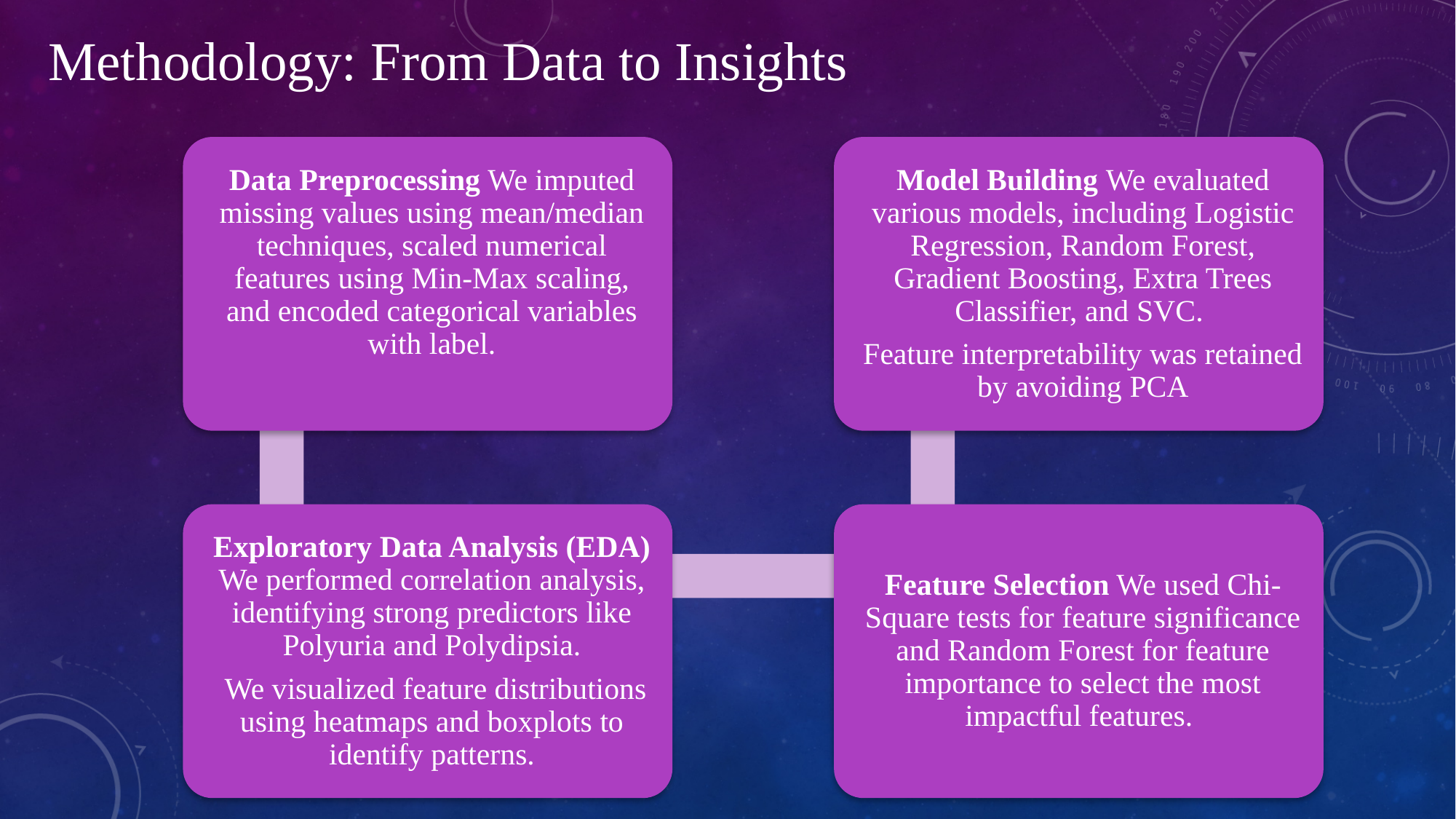

Methodology: From Data to Insights
Data Preprocessing We imputed missing values using mean/median techniques, scaled numerical features using Min-Max scaling, and encoded categorical variables with label.

Exploratory Data Analysis (EDA) We performed correlation analysis, identifying strong predictors like Polyuria and Polydipsia.
 We visualized feature distributions using heatmaps and boxplots to identify patterns.
Feature Selection We used Chi-Square tests for feature significance and Random Forest for feature importance to select the most impactful features.
Model Building We evaluated various models, including Logistic Regression, Random Forest, Gradient Boosting, Extra Trees Classifier, and SVC.
Feature interpretability was retained by avoiding PCA